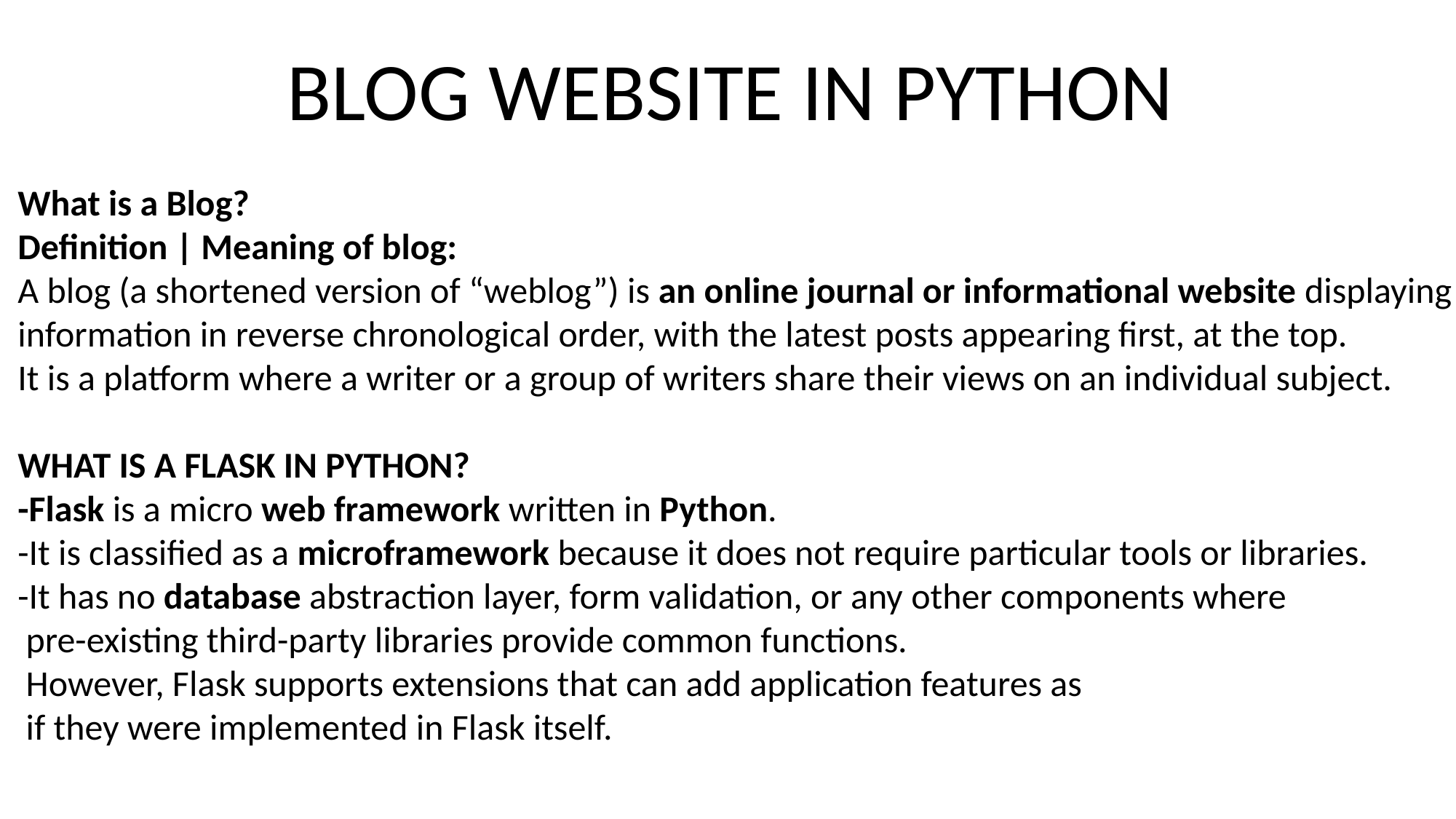

BLOG WEBSITE IN PYTHON
What is a Blog?
Definition | Meaning of blog:
A blog (a shortened version of “weblog”) is an online journal or informational website displaying
information in reverse chronological order, with the latest posts appearing first, at the top.
It is a platform where a writer or a group of writers share their views on an individual subject.

WHAT IS A FLASK IN PYTHON?
-Flask is a micro web framework written in Python.
-It is classified as a microframework because it does not require particular tools or libraries.
-It has no database abstraction layer, form validation, or any other components where
 pre-existing third-party libraries provide common functions.
 However, Flask supports extensions that can add application features as
 if they were implemented in Flask itself.